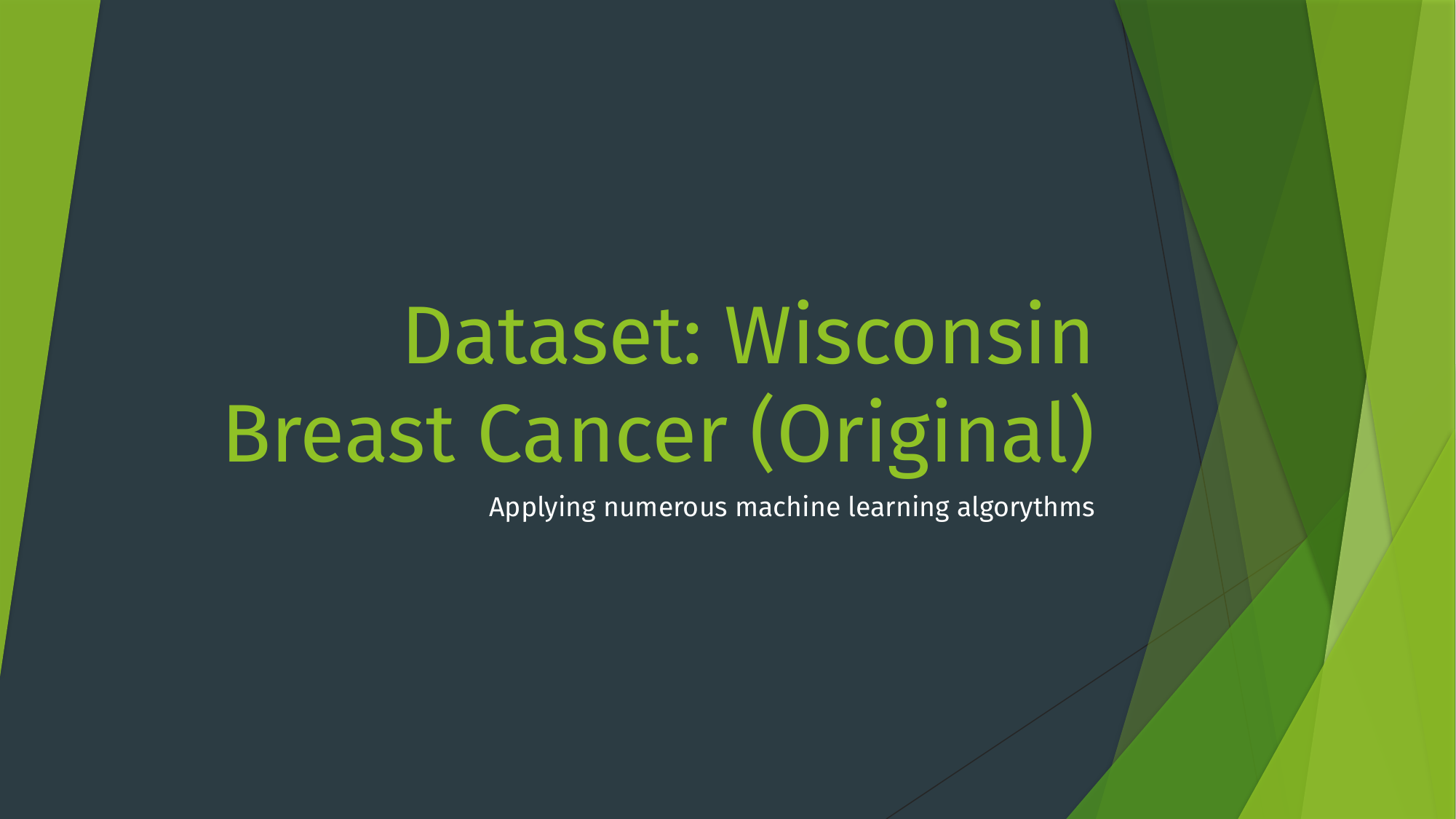

# Dataset: Wisconsin Breast Cancer (Original)
Applying numerous machine learning algorythms